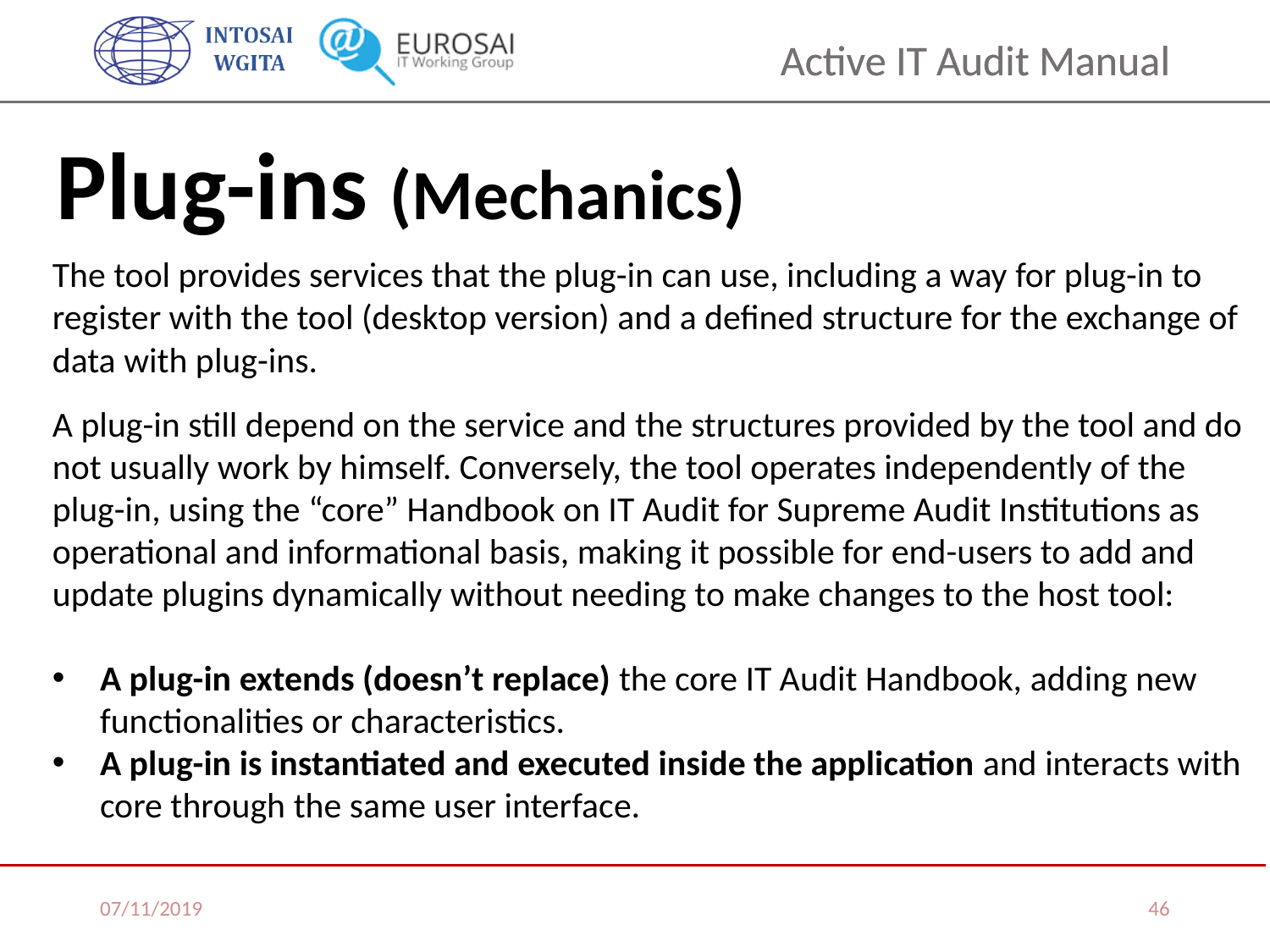

Plug-ins (Mechanics)
The tool provides services that the plug-in can use, including a way for plug-in to register with the tool (desktop version) and a defined structure for the exchange of data with plug-ins.

A plug-in still depend on the service and the structures provided by the tool and do not usually work by himself. Conversely, the tool operates independently of the plug-in, using the “core” Handbook on IT Audit for Supreme Audit Institutions as operational and informational basis, making it possible for end-users to add and update plugins dynamically without needing to make changes to the host tool:

A plug-in extends (doesn’t replace) the core IT Audit Handbook, adding new functionalities or characteristics.
A plug-in is instantiated and executed inside the application and interacts with core through the same user interface.
07/11/2019
46